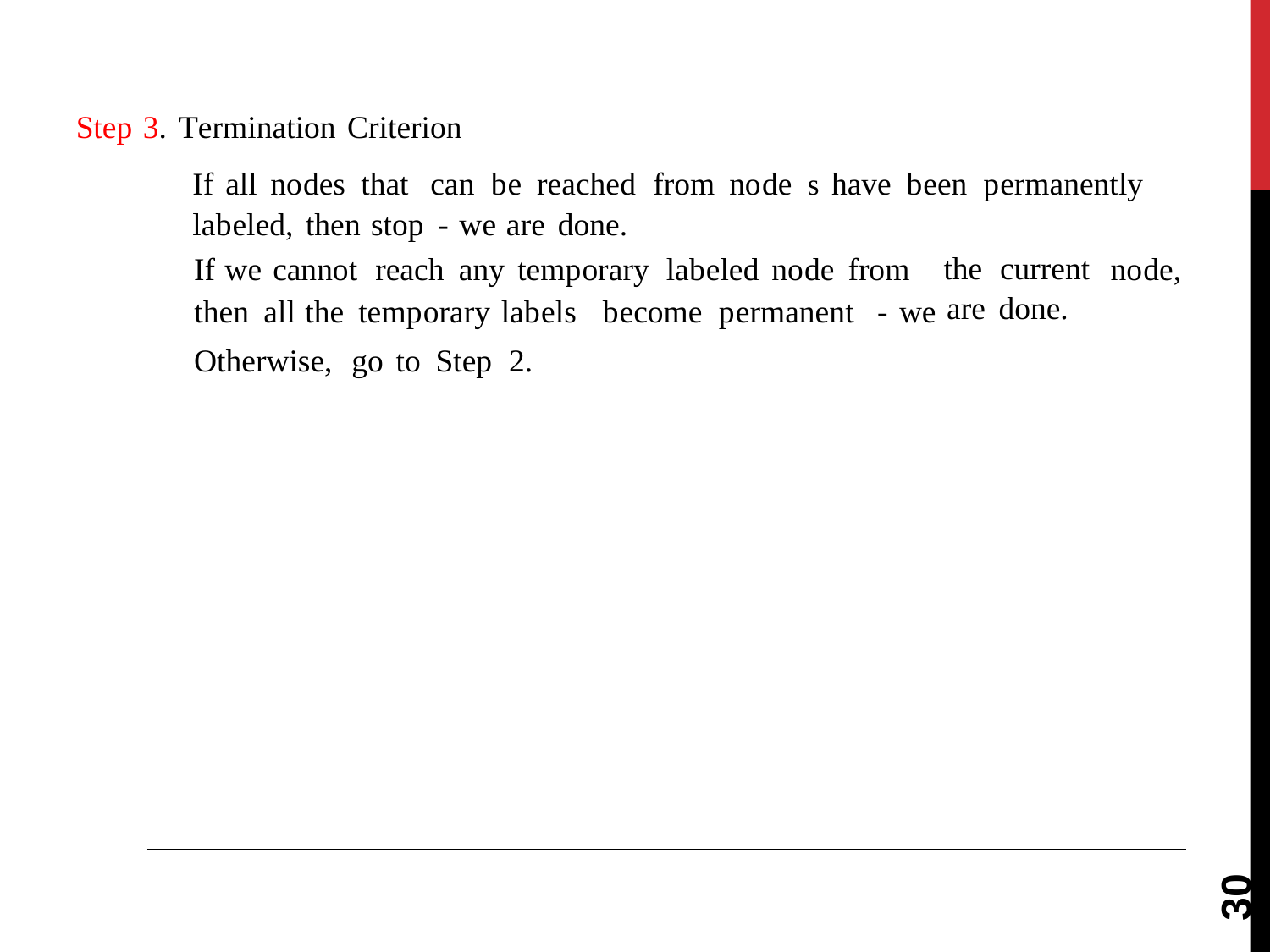

Step 3. Termination Criterion
If all nodes that  can  be reached  from node s have been permanently labeled, then stop - we are done.
If we cannot  reach any temporary  labeled node from
the
are
current
done.
node,
then all the temporary labels
become
permanent
-
we
Otherwise,
go
to
Step
2.
30